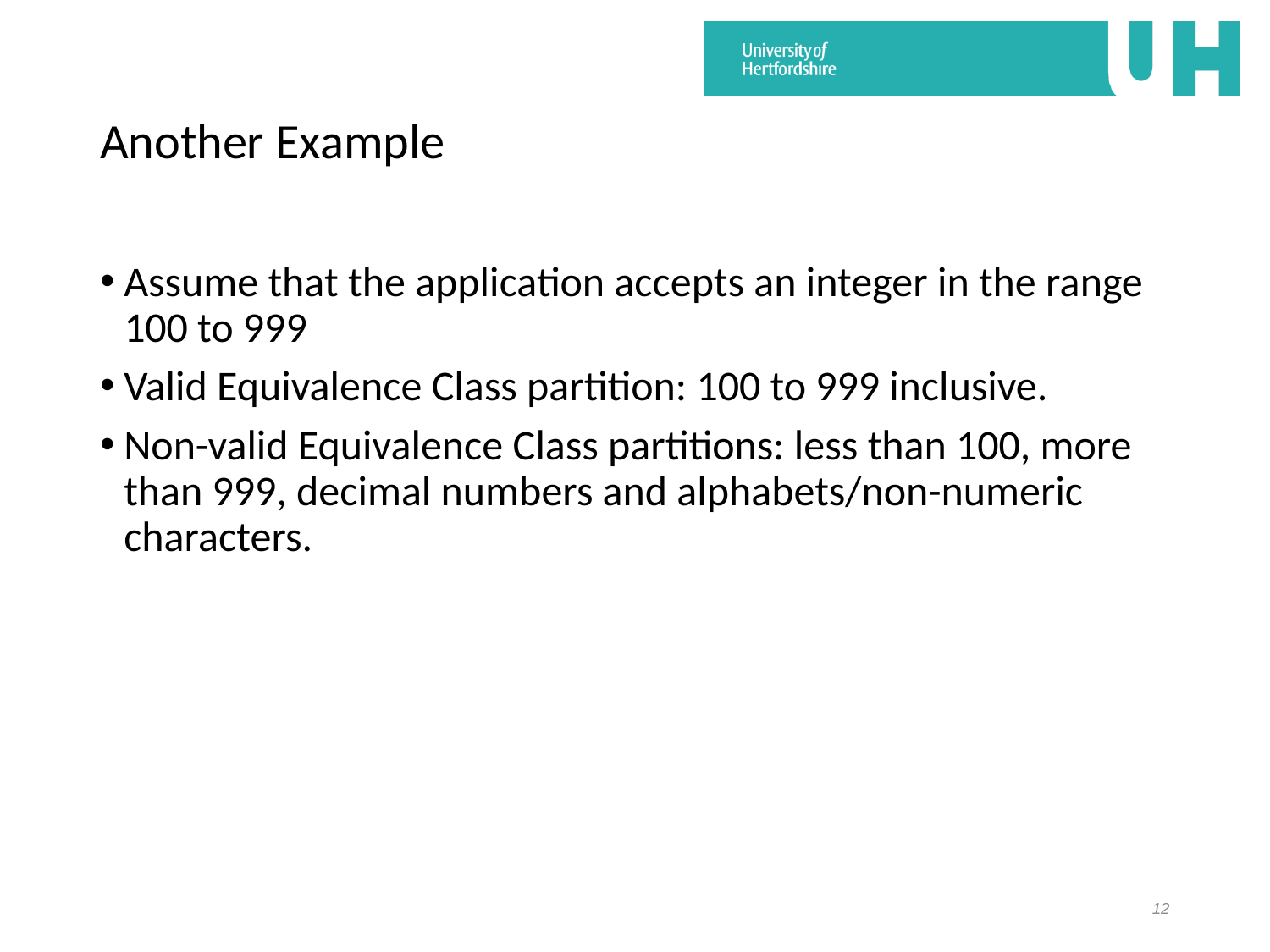

# Another Example
Assume that the application accepts an integer in the range 100 to 999
Valid Equivalence Class partition: 100 to 999 inclusive.
Non-valid Equivalence Class partitions: less than 100, more than 999, decimal numbers and alphabets/non-numeric characters.
12